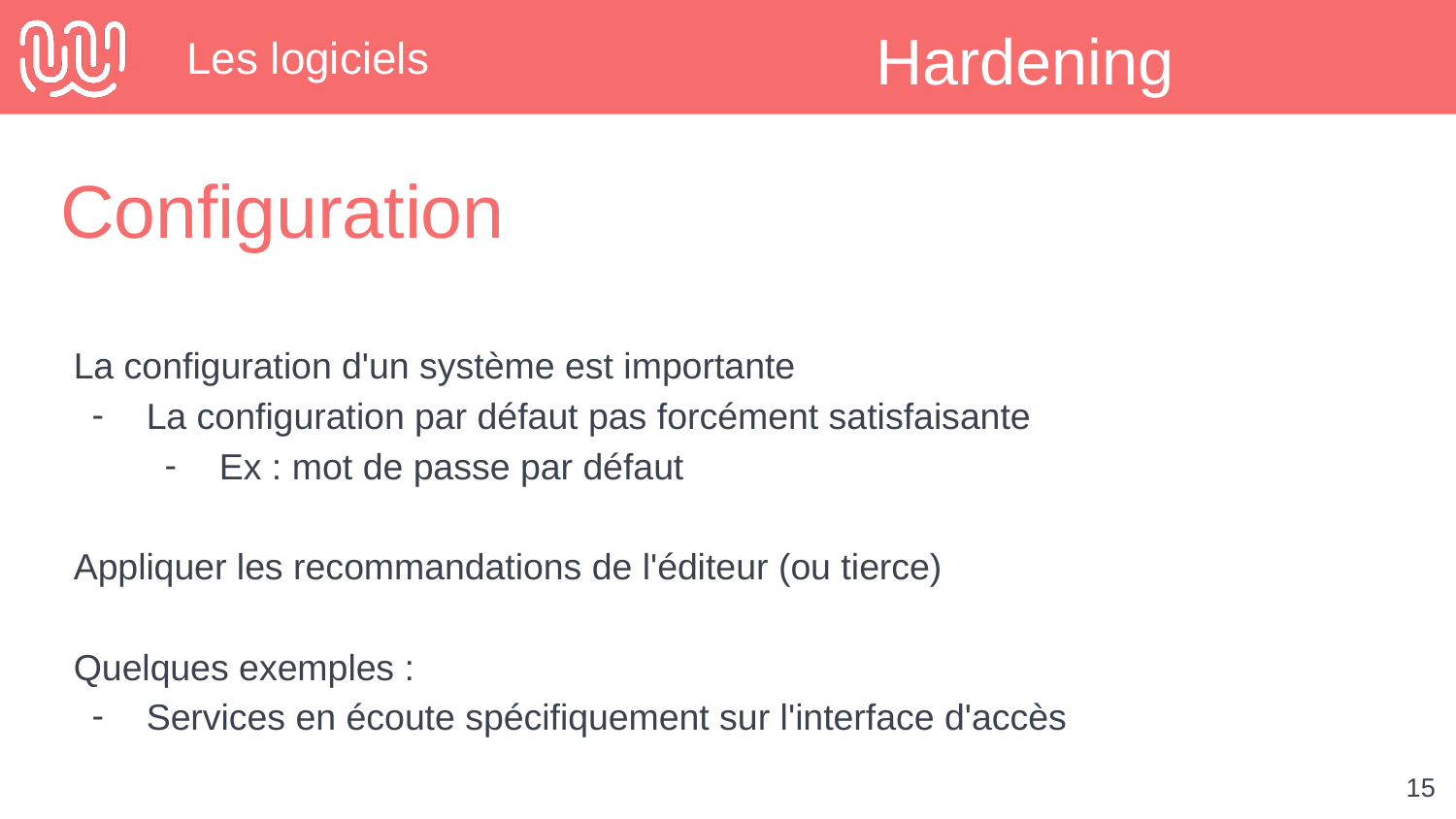

# Les logiciels
Hardening
Configuration
La configuration d'un système est importante
La configuration par défaut pas forcément satisfaisante
Ex : mot de passe par défaut

Appliquer les recommandations de l'éditeur (ou tierce)

Quelques exemples :
Services en écoute spécifiquement sur l'interface d'accès
15